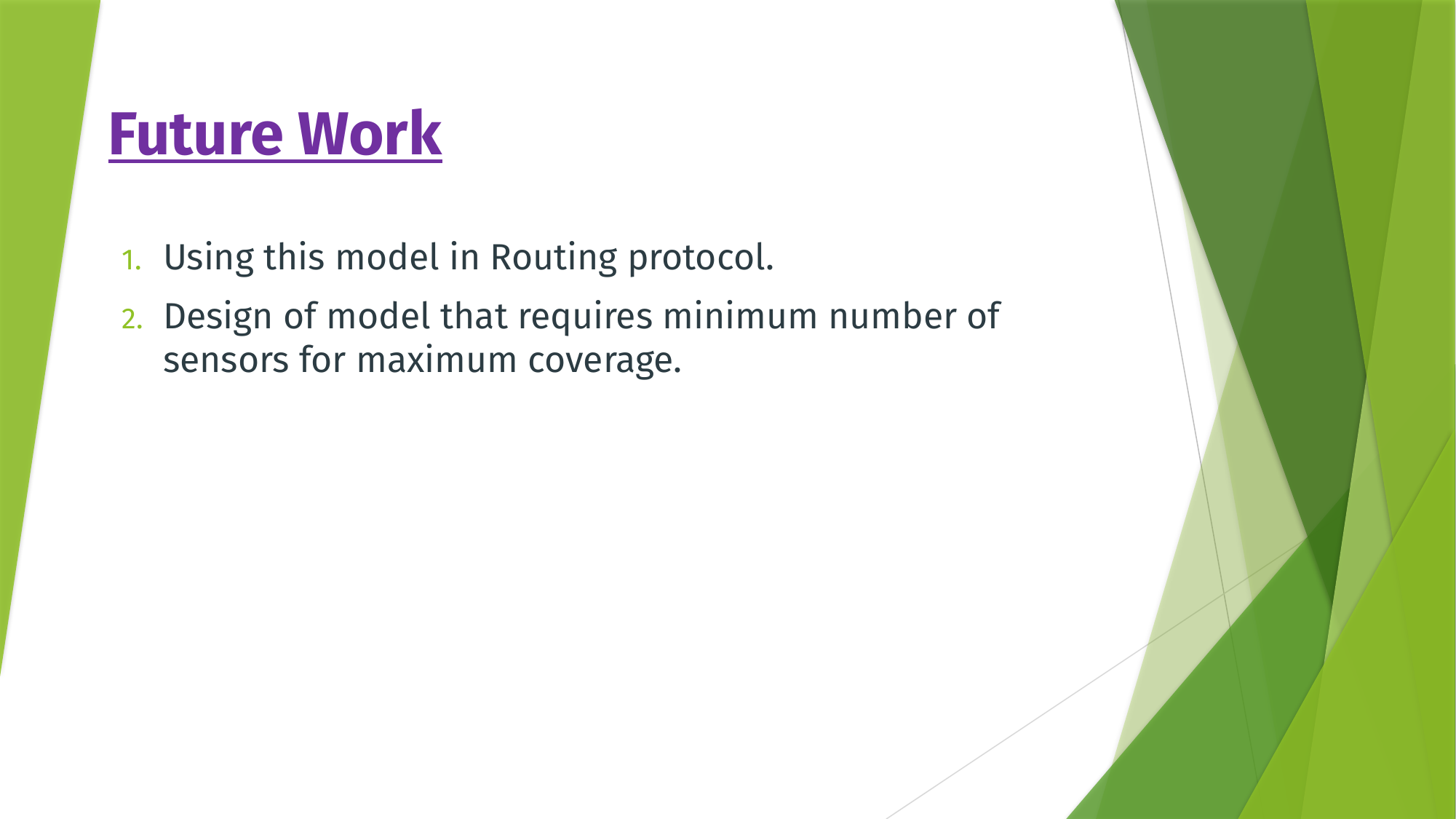

# Future Work
Using this model in Routing protocol.
Design of model that requires minimum number of sensors for maximum coverage.